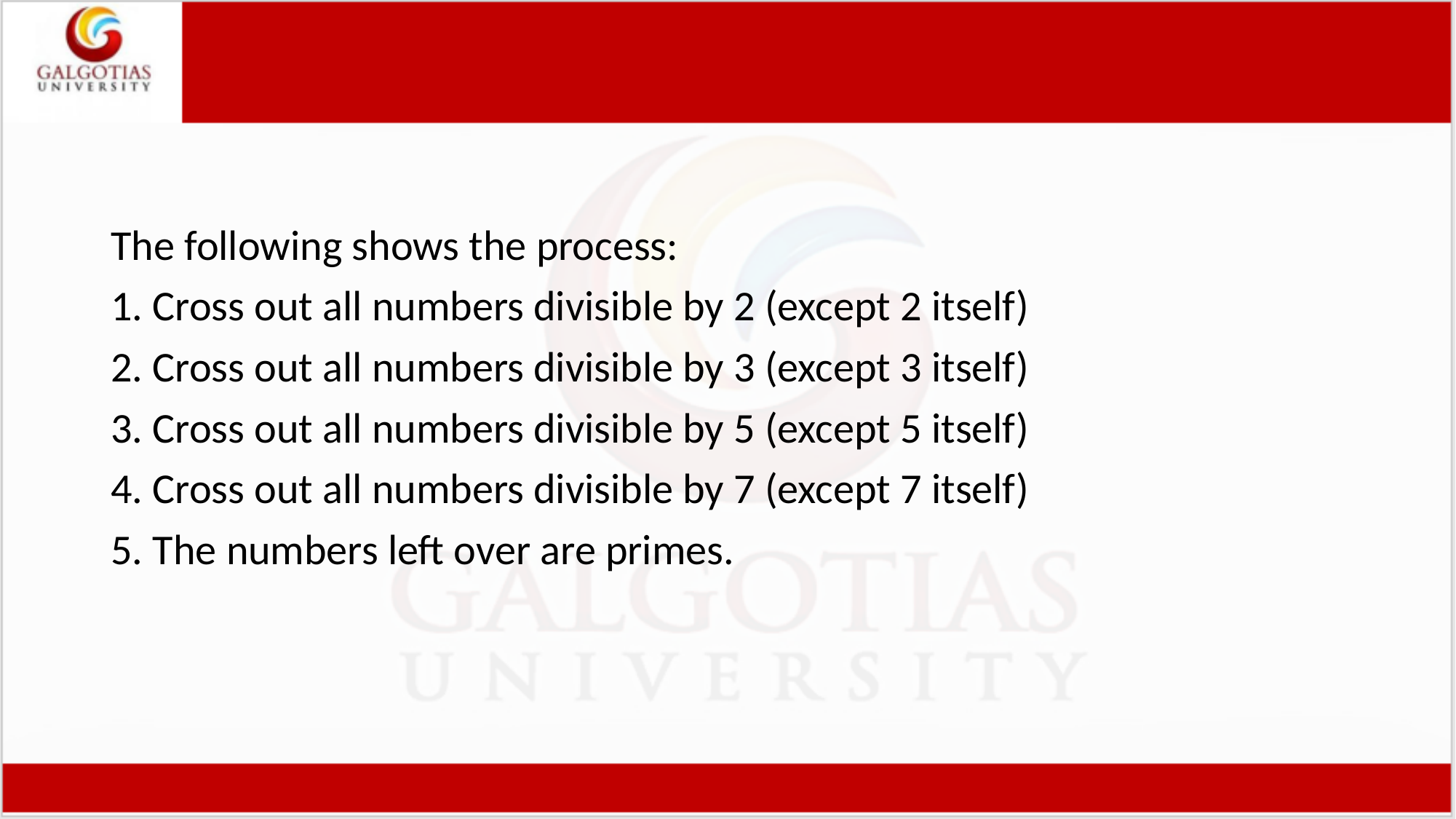

The following shows the process:
1. Cross out all numbers divisible by 2 (except 2 itself)
2. Cross out all numbers divisible by 3 (except 3 itself)
3. Cross out all numbers divisible by 5 (except 5 itself)
4. Cross out all numbers divisible by 7 (except 7 itself)
5. The numbers left over are primes.